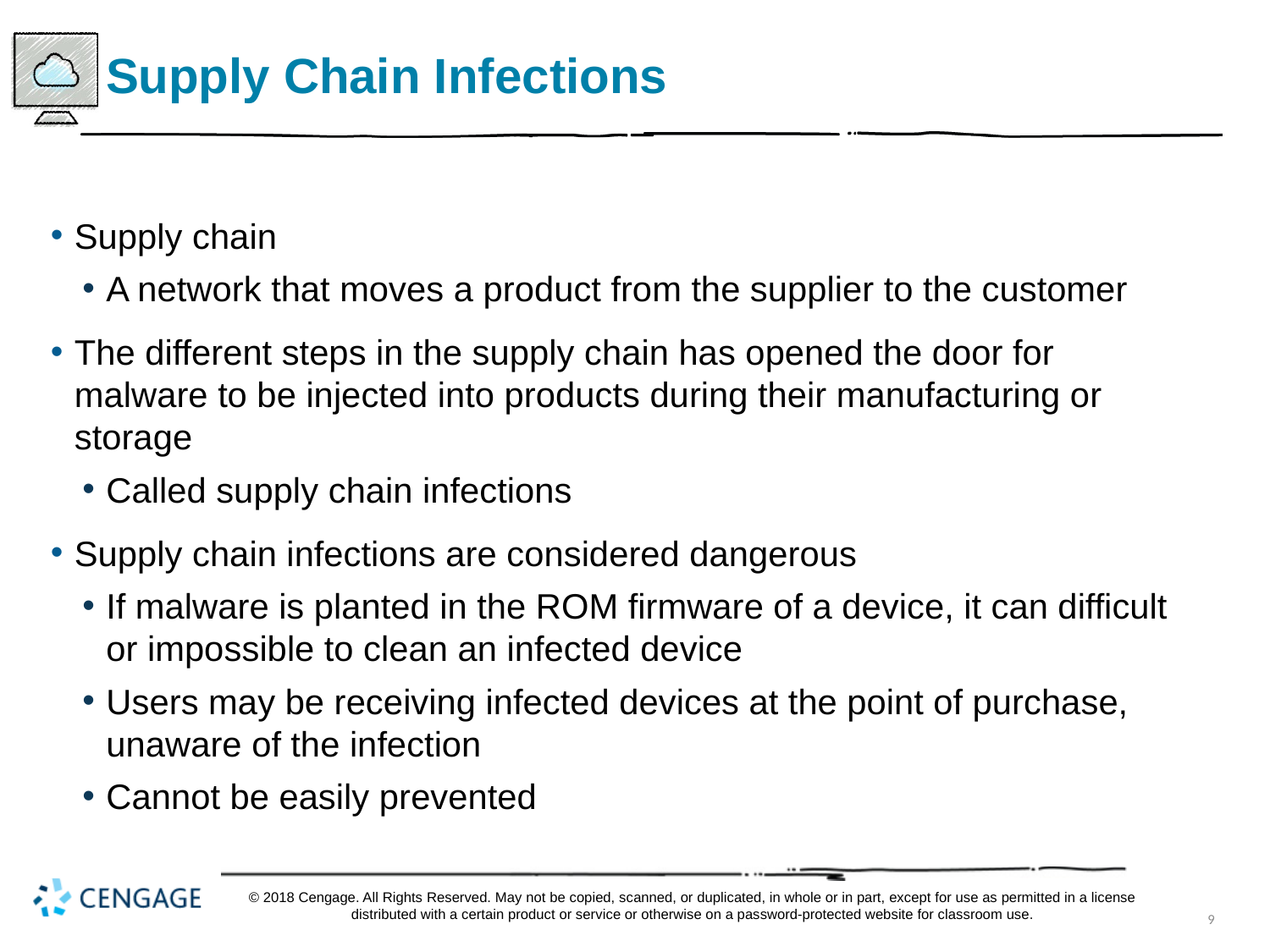

# Supply Chain Infections
Supply chain
A network that moves a product from the supplier to the customer
The different steps in the supply chain has opened the door for malware to be injected into products during their manufacturing or storage
Called supply chain infections
Supply chain infections are considered dangerous
If malware is planted in the ROM firmware of a device, it can difficult or impossible to clean an infected device
Users may be receiving infected devices at the point of purchase, unaware of the infection
Cannot be easily prevented
© 2018 Cengage. All Rights Reserved. May not be copied, scanned, or duplicated, in whole or in part, except for use as permitted in a license distributed with a certain product or service or otherwise on a password-protected website for classroom use.